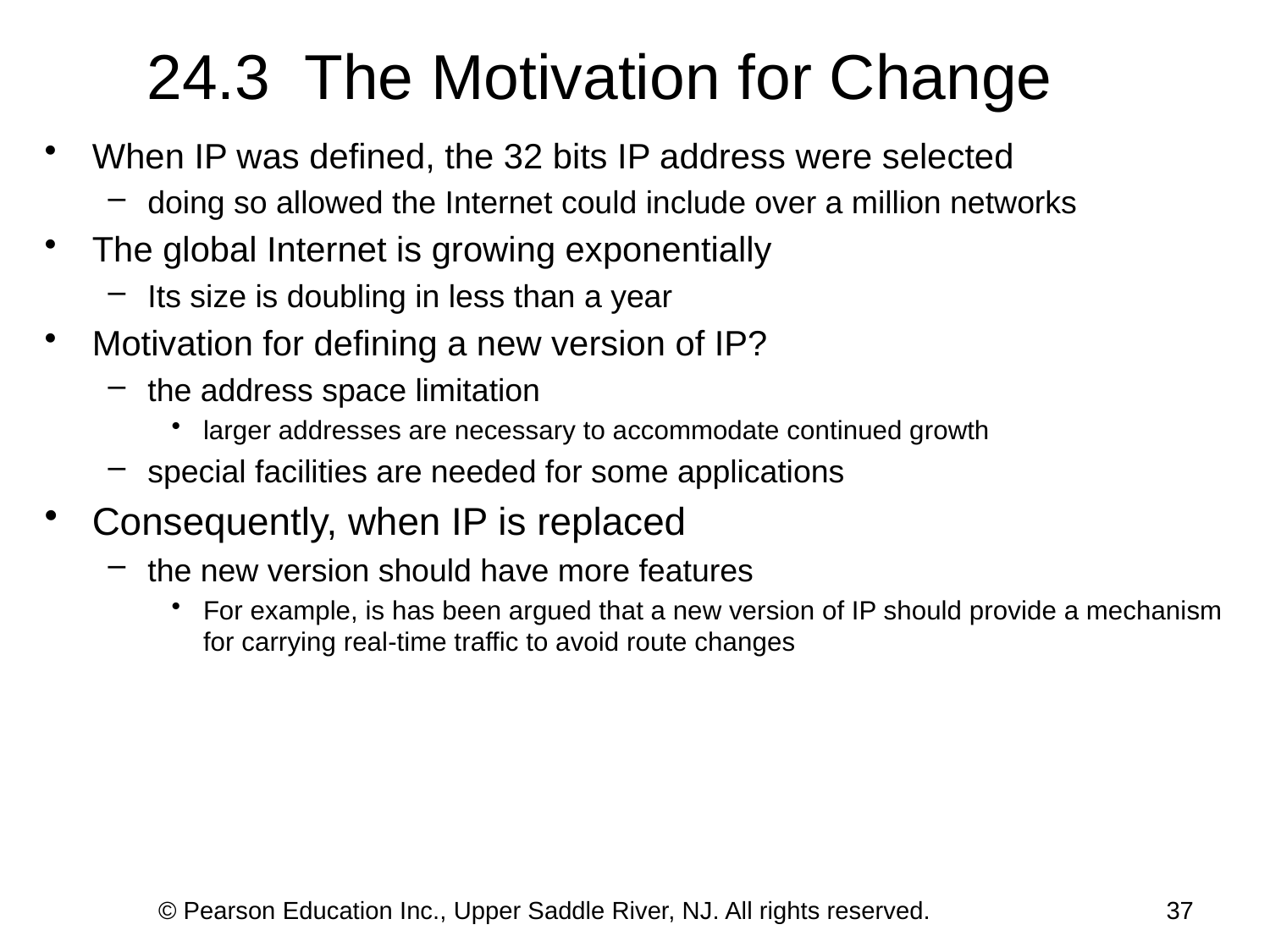

# 24.3  The Motivation for Change
When IP was defined, the 32 bits IP address were selected
doing so allowed the Internet could include over a million networks
The global Internet is growing exponentially
Its size is doubling in less than a year
Motivation for defining a new version of IP?
the address space limitation
larger addresses are necessary to accommodate continued growth
special facilities are needed for some applications
Consequently, when IP is replaced
the new version should have more features
For example, is has been argued that a new version of IP should provide a mechanism for carrying real-time traffic to avoid route changes
© Pearson Education Inc., Upper Saddle River, NJ. All rights reserved.
37